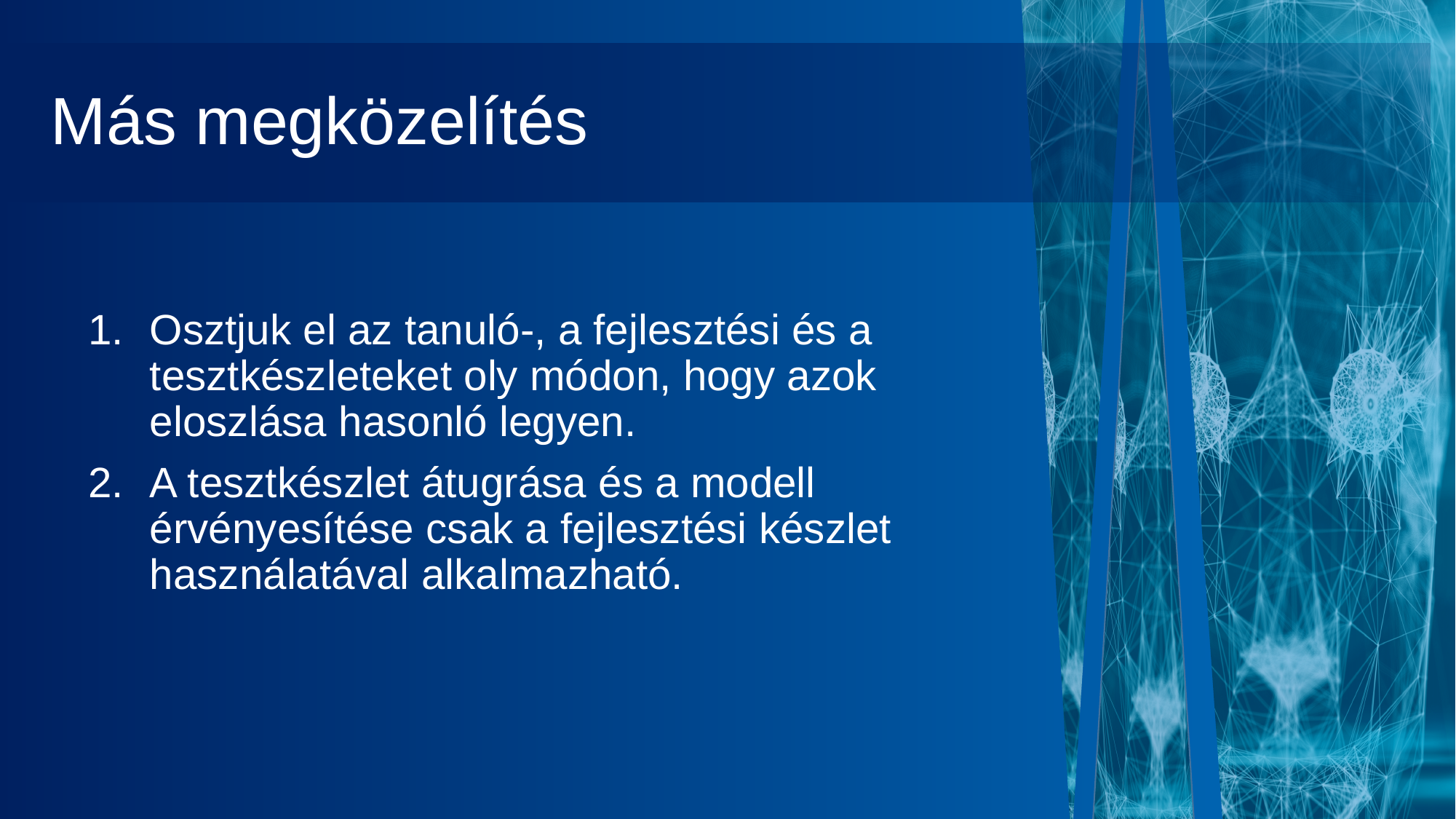

# Más megközelítés
Osztjuk el az tanuló-, a fejlesztési és a tesztkészleteket oly módon, hogy azok eloszlása ​​hasonló legyen.
A tesztkészlet átugrása és a modell érvényesítése csak a fejlesztési készlet használatával alkalmazható.